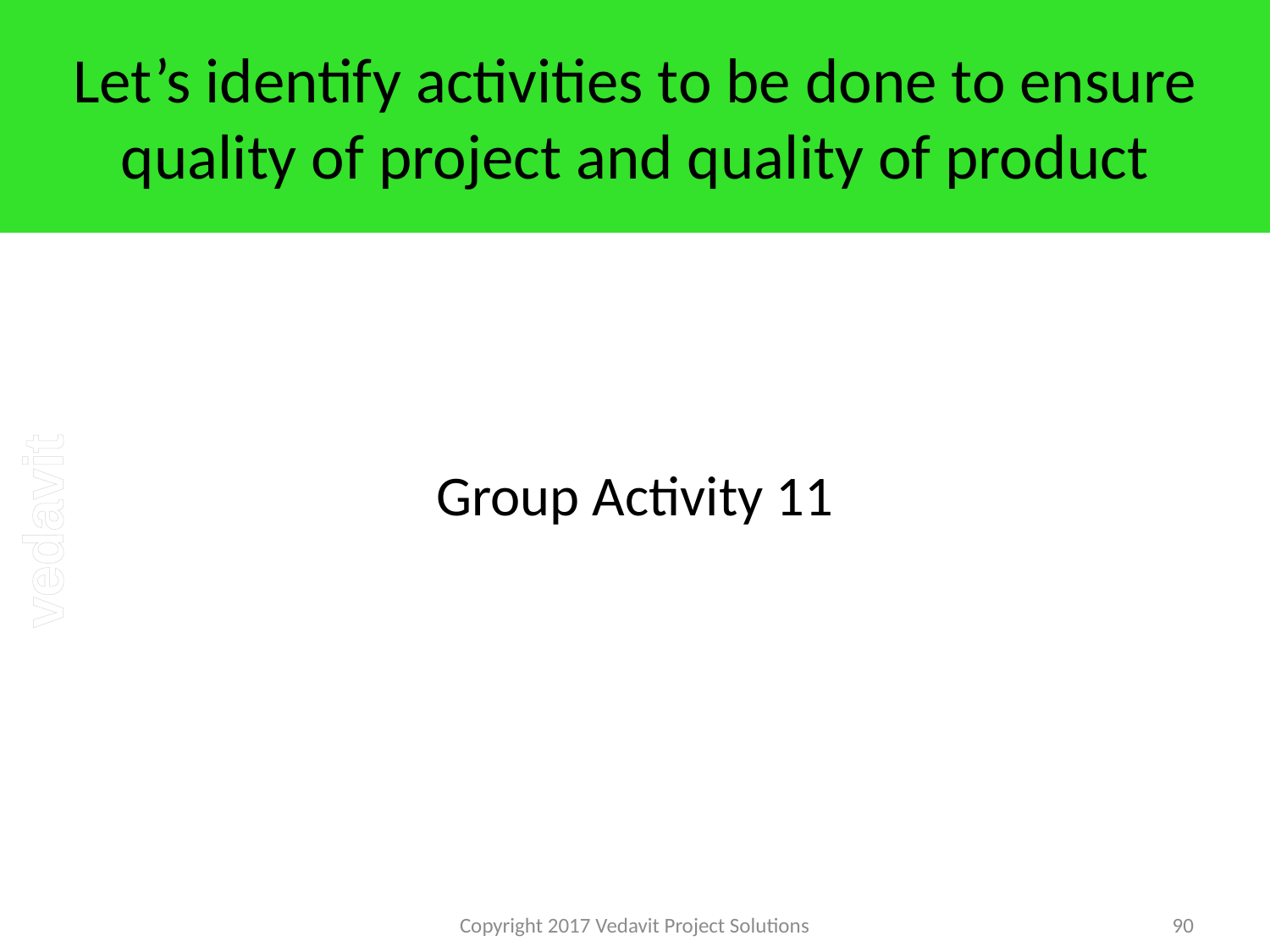

# Let’s identify activities to be done to ensure quality of project and quality of product

Group Activity 11

Copyright 2017 Vedavit Project Solutions
90